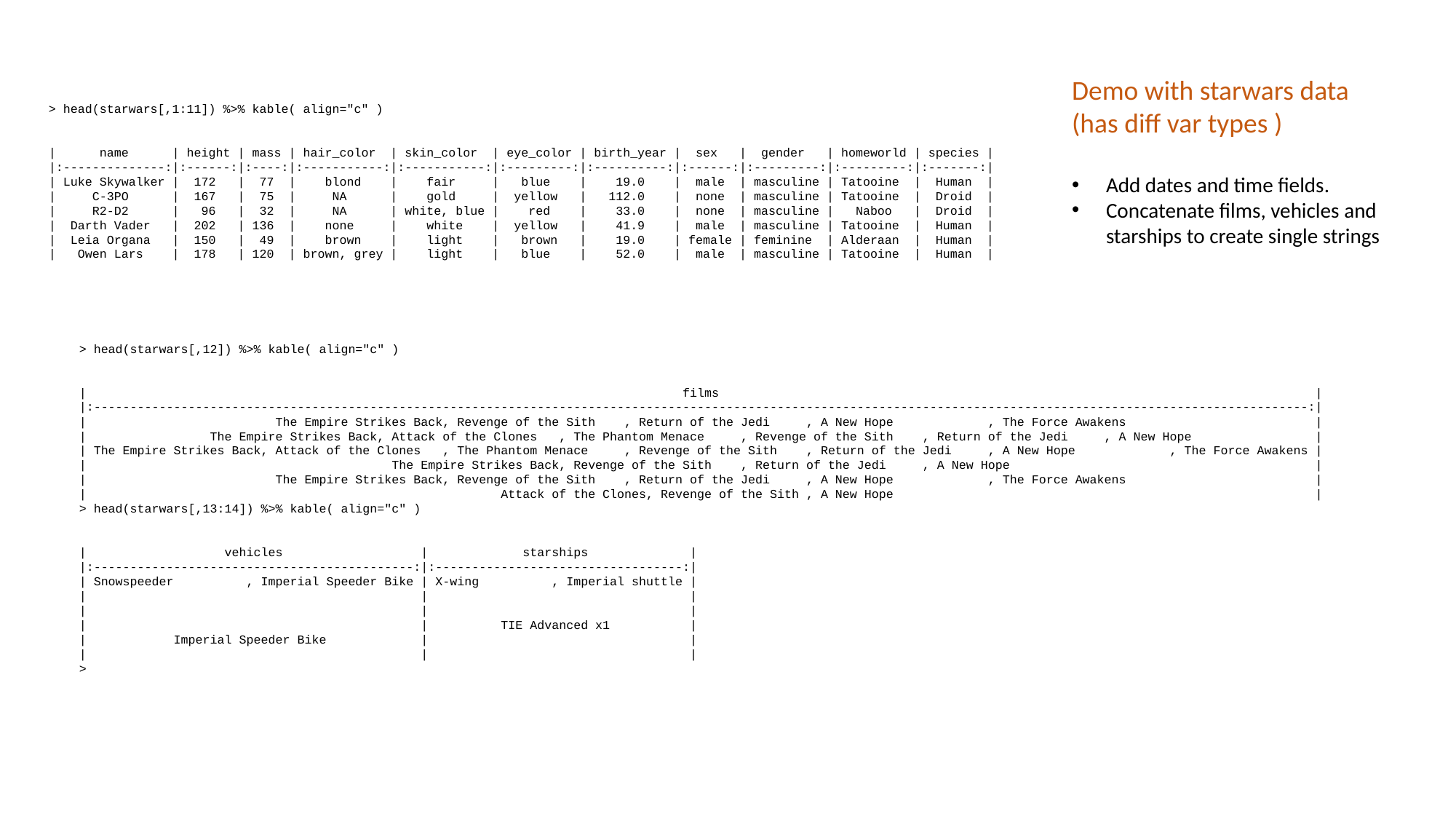

Demo with starwars data
(has diff var types )

Add dates and time fields.
Concatenate films, vehicles and starships to create single strings
> head(starwars[,1:11]) %>% kable( align="c" )

|      name      | height | mass | hair_color  | skin_color  | eye_color | birth_year |  sex   |  gender   | homeworld | species |
|:--------------:|:------:|:----:|:-----------:|:-----------:|:---------:|:----------:|:------:|:---------:|:---------:|:-------:|
| Luke Skywalker |  172   |  77  |    blond    |    fair     |   blue    |    19.0    |  male  | masculine | Tatooine  |  Human  |
|     C-3PO      |  167   |  75  |     NA      |    gold     |  yellow   |   112.0    |  none  | masculine | Tatooine  |  Droid  |
|     R2-D2      |   96   |  32  |     NA      | white, blue |    red    |    33.0    |  none  | masculine |   Naboo   |  Droid  |
|  Darth Vader   |  202   | 136  |    none     |    white    |  yellow   |    41.9    |  male  | masculine | Tatooine  |  Human  |
|  Leia Organa   |  150   |  49  |    brown    |    light    |   brown   |    19.0    | female | feminine  | Alderaan  |  Human  |
|   Owen Lars    |  178   | 120  | brown, grey |    light    |   blue    |    52.0    |  male  | masculine | Tatooine  |  Human  |
> head(starwars[,12]) %>% kable( align="c" )

|                                                                                  films                                                                                  |
|:-----------------------------------------------------------------------------------------------------------------------------------------------------------------------:|
|                          The Empire Strikes Back, Revenge of the Sith    , Return of the Jedi     , A New Hope             , The Force Awakens                          |
|                 The Empire Strikes Back, Attack of the Clones   , The Phantom Menace     , Revenge of the Sith    , Return of the Jedi     , A New Hope                 |
| The Empire Strikes Back, Attack of the Clones   , The Phantom Menace     , Revenge of the Sith    , Return of the Jedi     , A New Hope             , The Force Awakens |
|                                          The Empire Strikes Back, Revenge of the Sith    , Return of the Jedi     , A New Hope                                          |
|                          The Empire Strikes Back, Revenge of the Sith    , Return of the Jedi     , A New Hope             , The Force Awakens                          |
|                                                         Attack of the Clones, Revenge of the Sith , A New Hope                                                          |
> head(starwars[,13:14]) %>% kable( align="c" )

|                   vehicles                   |             starships              |
|:--------------------------------------------:|:----------------------------------:|
| Snowspeeder          , Imperial Speeder Bike | X-wing          , Imperial shuttle |
|                                              |                                    |
|                                              |                                    |
|                                              |          TIE Advanced x1           |
|            Imperial Speeder Bike             |                                    |
|                                              |                                    |
>